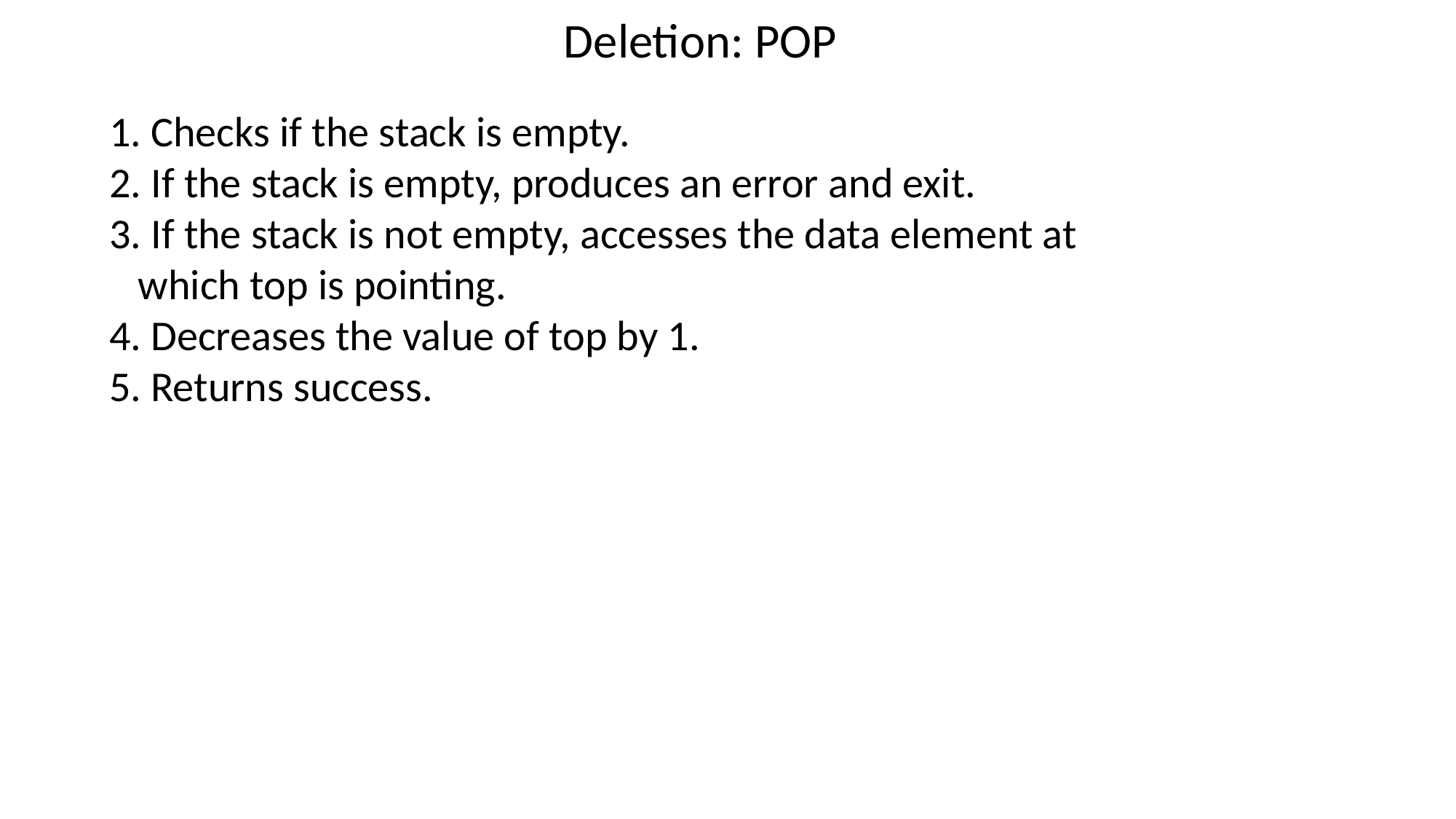

# Deletion: POP
1. Checks if the stack is empty.
2. If the stack is empty, produces an error and exit.
3. If the stack is not empty, accesses the data element at
   which top is pointing.
4. Decreases the value of top by 1.
5. Returns success.